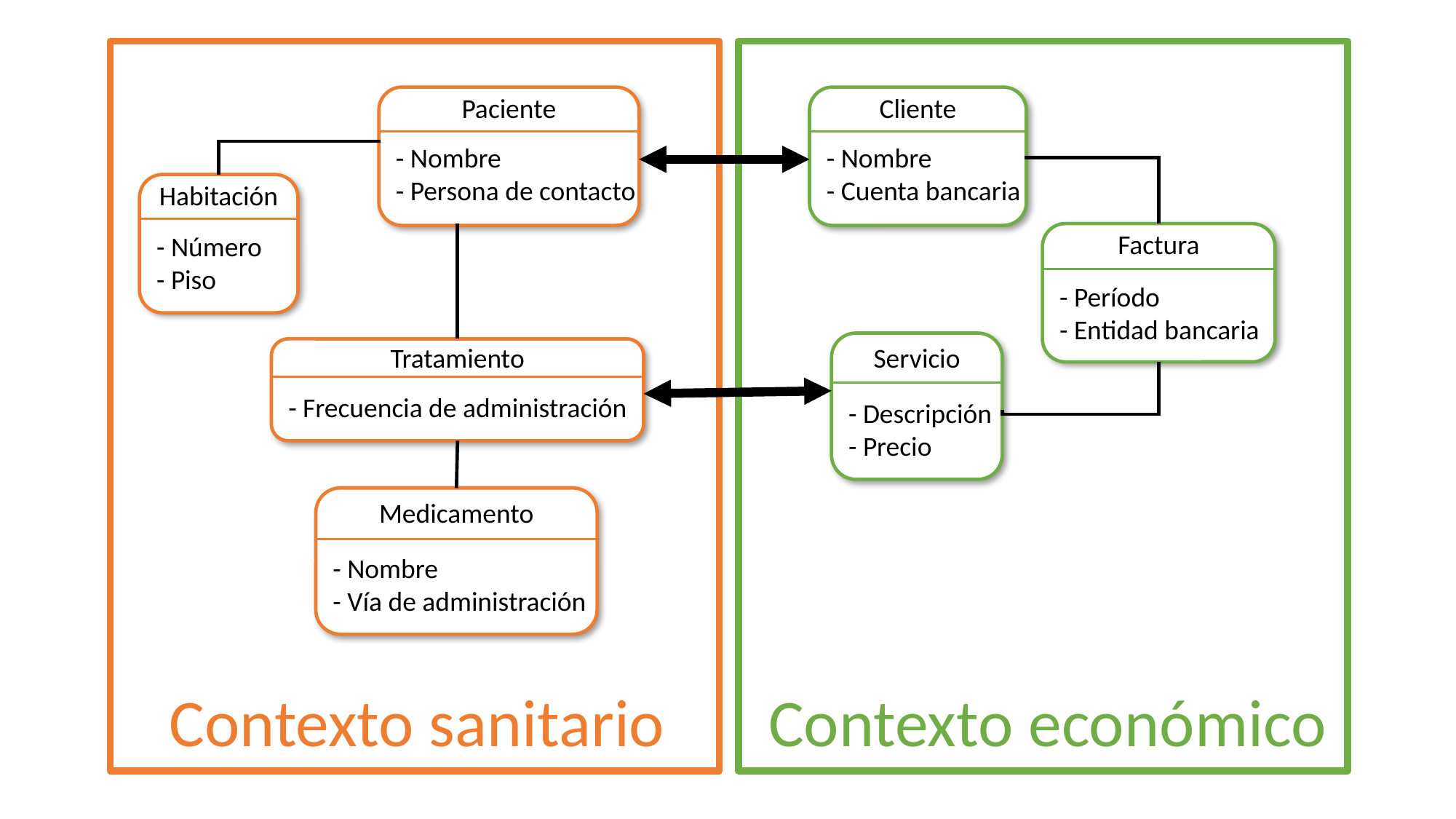

Paciente

Cliente

 - Nombre
 - Persona de contacto
 - Nombre
 - Cuenta bancaria
Habitación

Factura

 - Número
 - Piso
 - Período
 - Entidad bancaria
Servicio

Tratamiento

 - Frecuencia de administración
 - Descripción
 - Precio
Medicamento

 - Nombre
 - Vía de administración
Contexto económico
Contexto sanitario